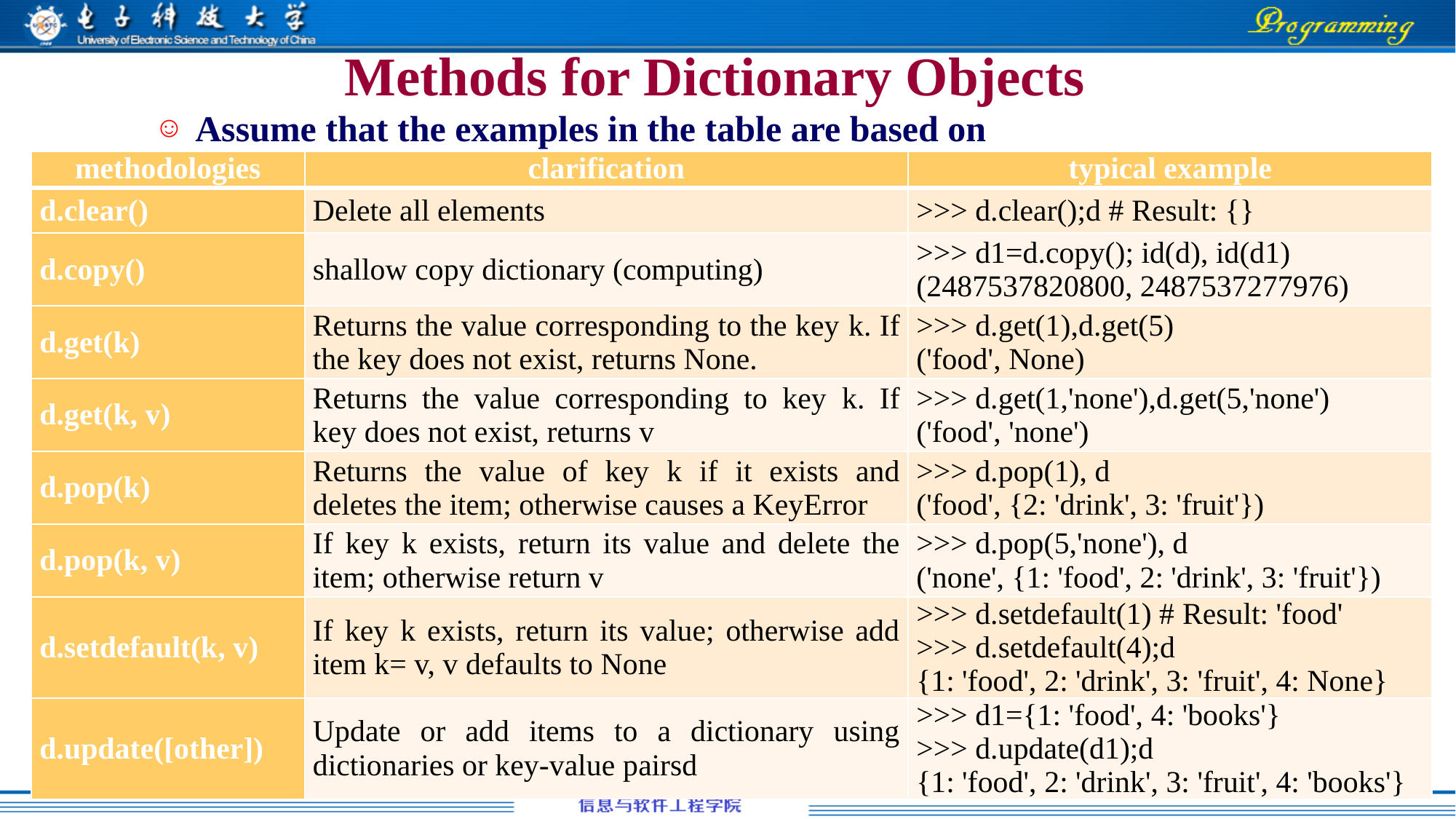

# Methods for Dictionary Objects
Assume that the examples in the table are based on d={1: 'food', 2: 'drink', 3: 'fruit'}
| methodologies | clarification | typical example |
| --- | --- | --- |
| d.clear() | Delete all elements | >>> d.clear();d # Result: {} |
| d.copy() | shallow copy dictionary (computing) | >>> d1=d.copy(); id(d), id(d1) (2487537820800, 2487537277976) |
| d.get(k) | Returns the value corresponding to the key k. If the key does not exist, returns None. | >>> d.get(1),d.get(5) ('food', None) |
| d.get(k, v) | Returns the value corresponding to key k. If key does not exist, returns v | >>> d.get(1,'none'),d.get(5,'none') ('food', 'none') |
| d.pop(k) | Returns the value of key k if it exists and deletes the item; otherwise causes a KeyError | >>> d.pop(1), d ('food', {2: 'drink', 3: 'fruit'}) |
| d.pop(k, v) | If key k exists, return its value and delete the item; otherwise return v | >>> d.pop(5,'none'), d ('none', {1: 'food', 2: 'drink', 3: 'fruit'}) |
| d.setdefault(k, v) | If key k exists, return its value; otherwise add item k= v, v defaults to None | >>> d.setdefault(1) # Result: 'food' >>> d.setdefault(4);d {1: 'food', 2: 'drink', 3: 'fruit', 4: None} |
| d.update([other]) | Update or add items to a dictionary using dictionaries or key-value pairsd | >>> d1={1: 'food', 4: 'books'} >>> d.update(d1);d {1: 'food', 2: 'drink', 3: 'fruit', 4: 'books'} |